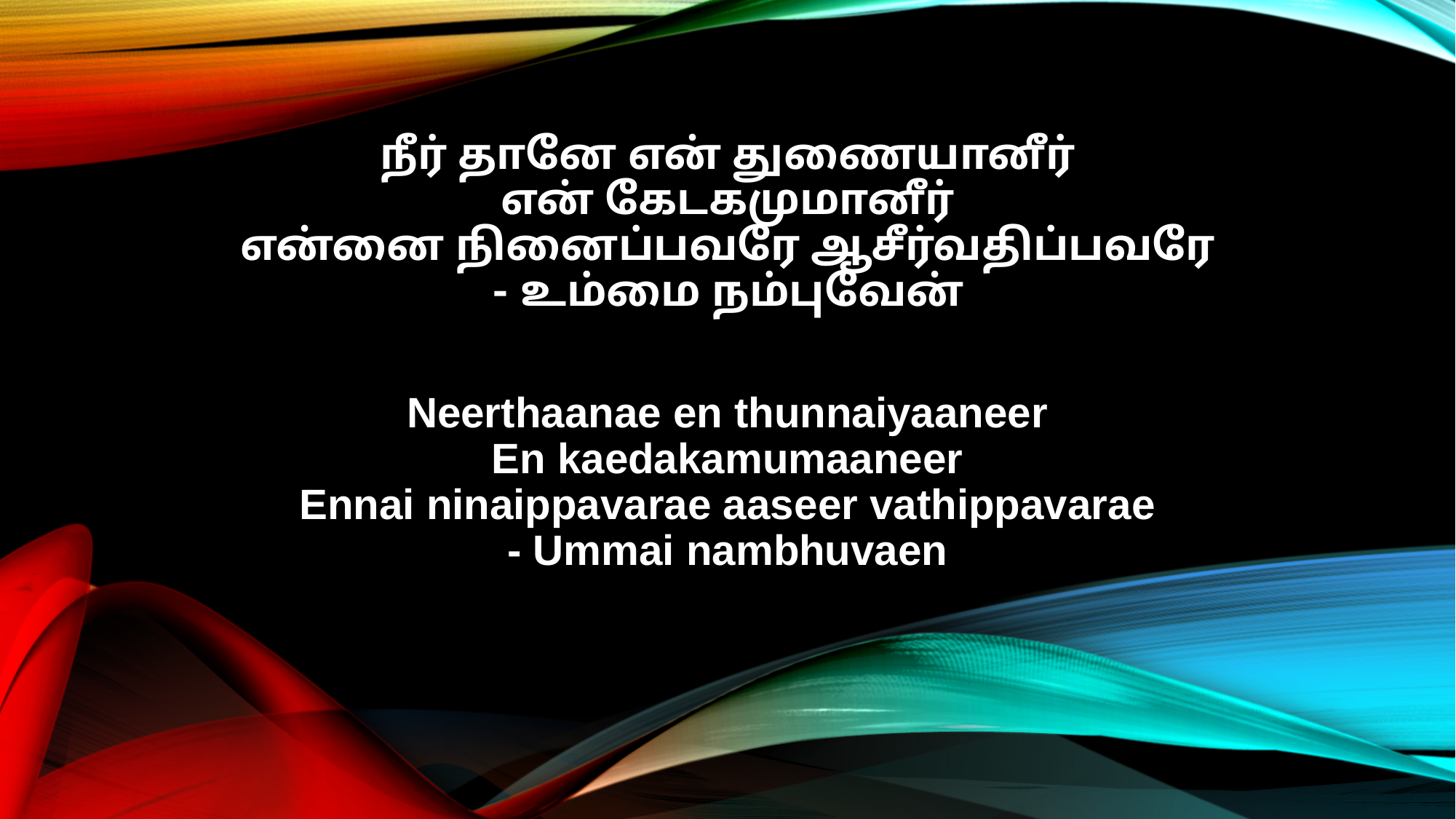

நீர் தானே என் துணையானீர்
என் கேடகமுமானீர்
என்னை நினைப்பவரே ஆசீர்வதிப்பவரே
- உம்மை நம்புவேன்

Neerthaanae en thunnaiyaaneer
En kaedakamumaaneer
Ennai ninaippavarae aaseer vathippavarae
- Ummai nambhuvaen